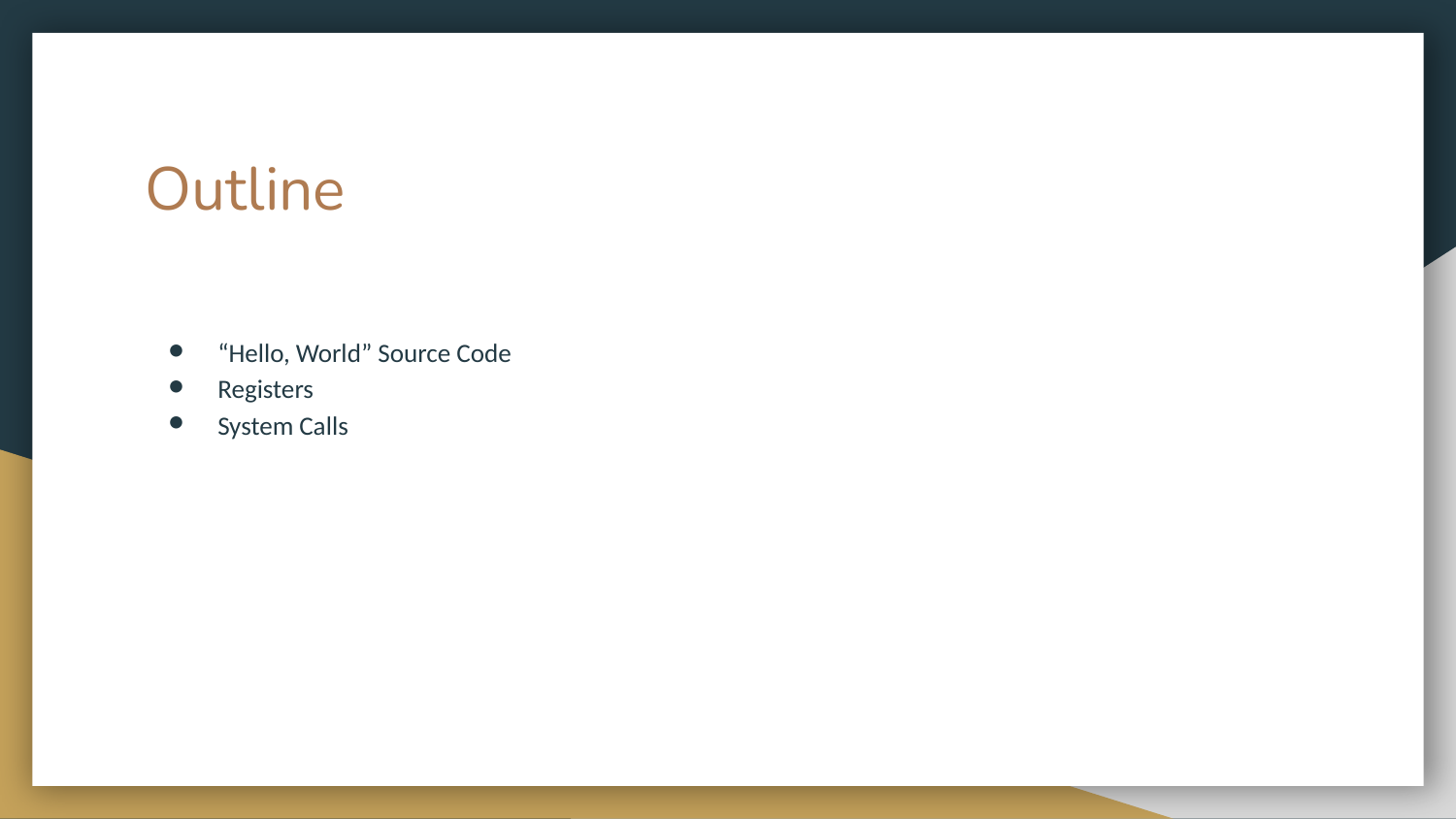

# Outline
“Hello, World” Source Code
Registers
System Calls